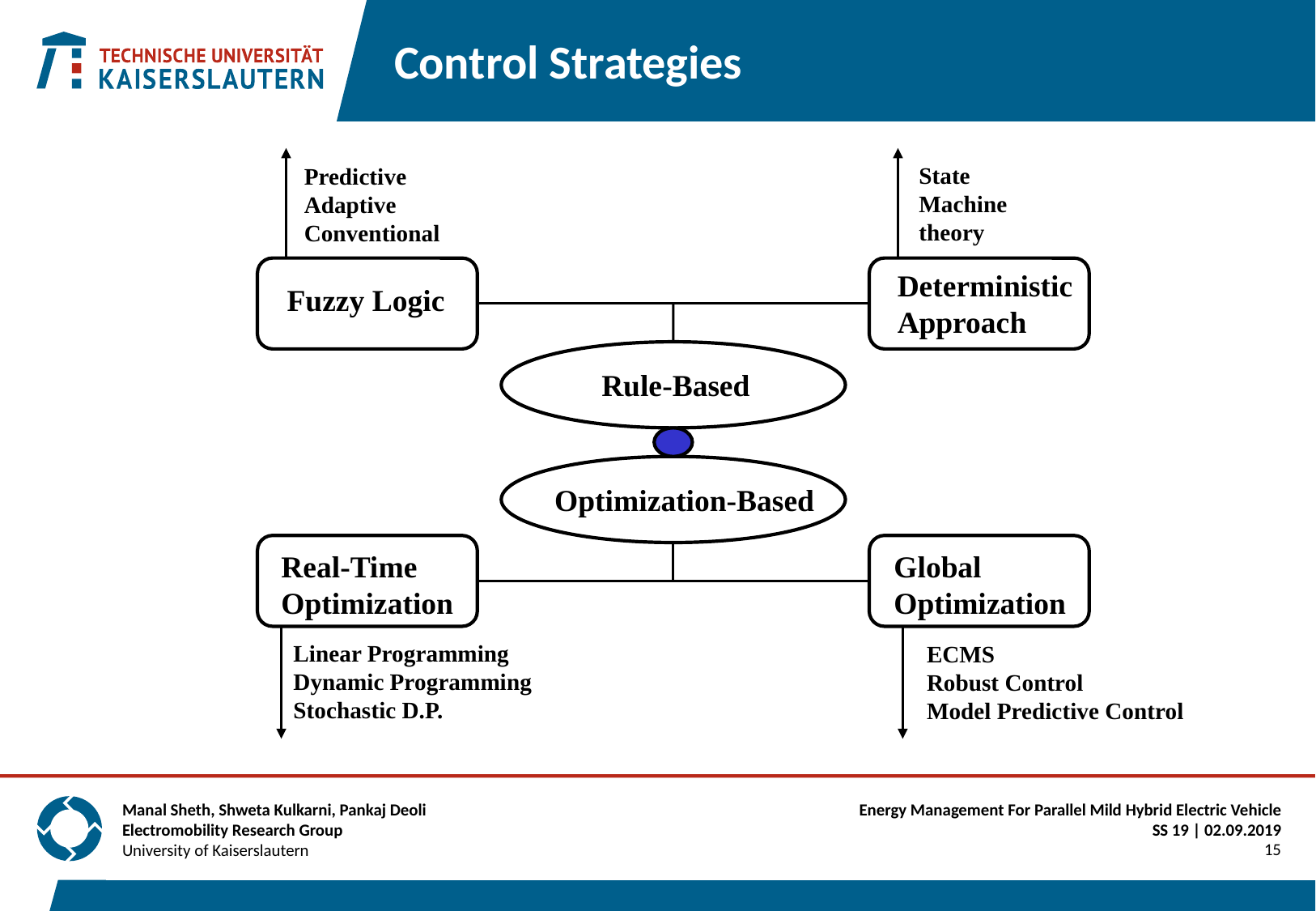

# Control Strategies
State Machine theory
Predictive
Adaptive
Conventional

Deterministic Approach
Fuzzy Logic

Rule-Based

Optimization-Based

Global Optimization
Real-Time Optimization
Linear Programming
Dynamic Programming
Stochastic D.P.
ECMS
Robust Control
Model Predictive Control